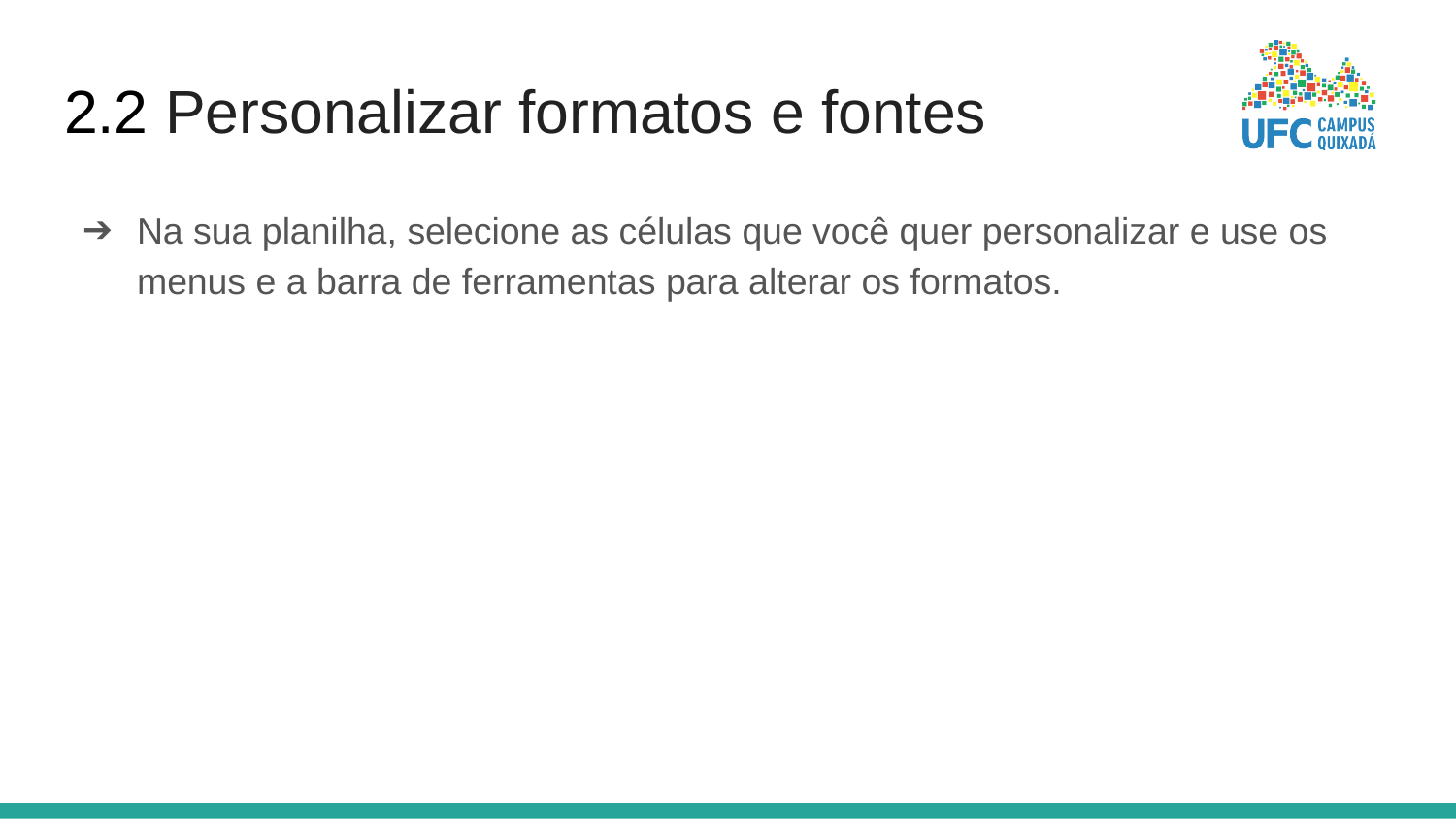

# 2.2 Personalizar formatos e fontes

Na sua planilha, selecione as células que você quer personalizar e use os menus e a barra de ferramentas para alterar os formatos.